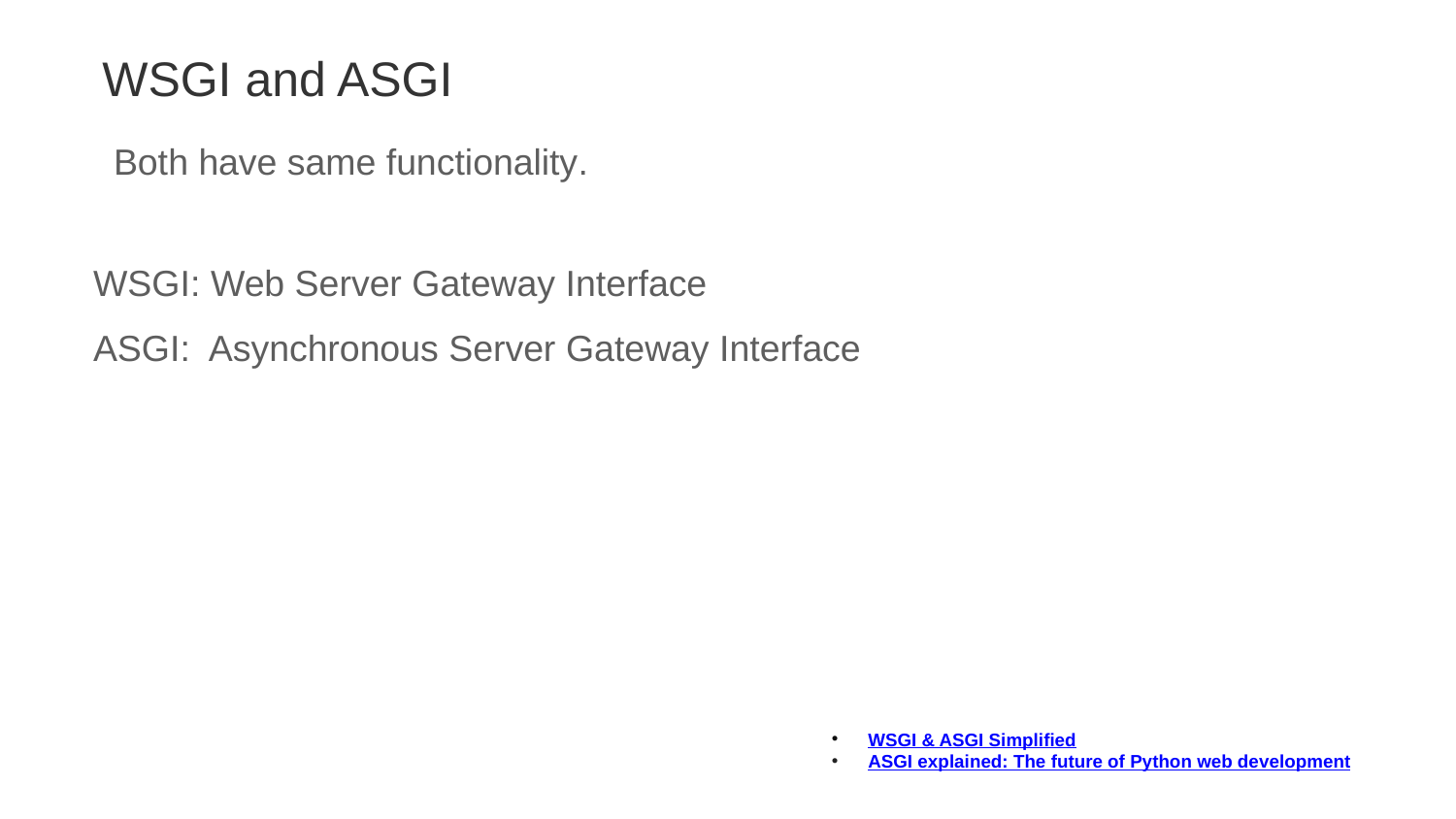

WSGI and ASGI
Both have same functionality.
WSGI: Web Server Gateway Interface
ASGI:  Asynchronous Server Gateway Interface
WSGI & ASGI Simplified
ASGI explained: The future of Python web development